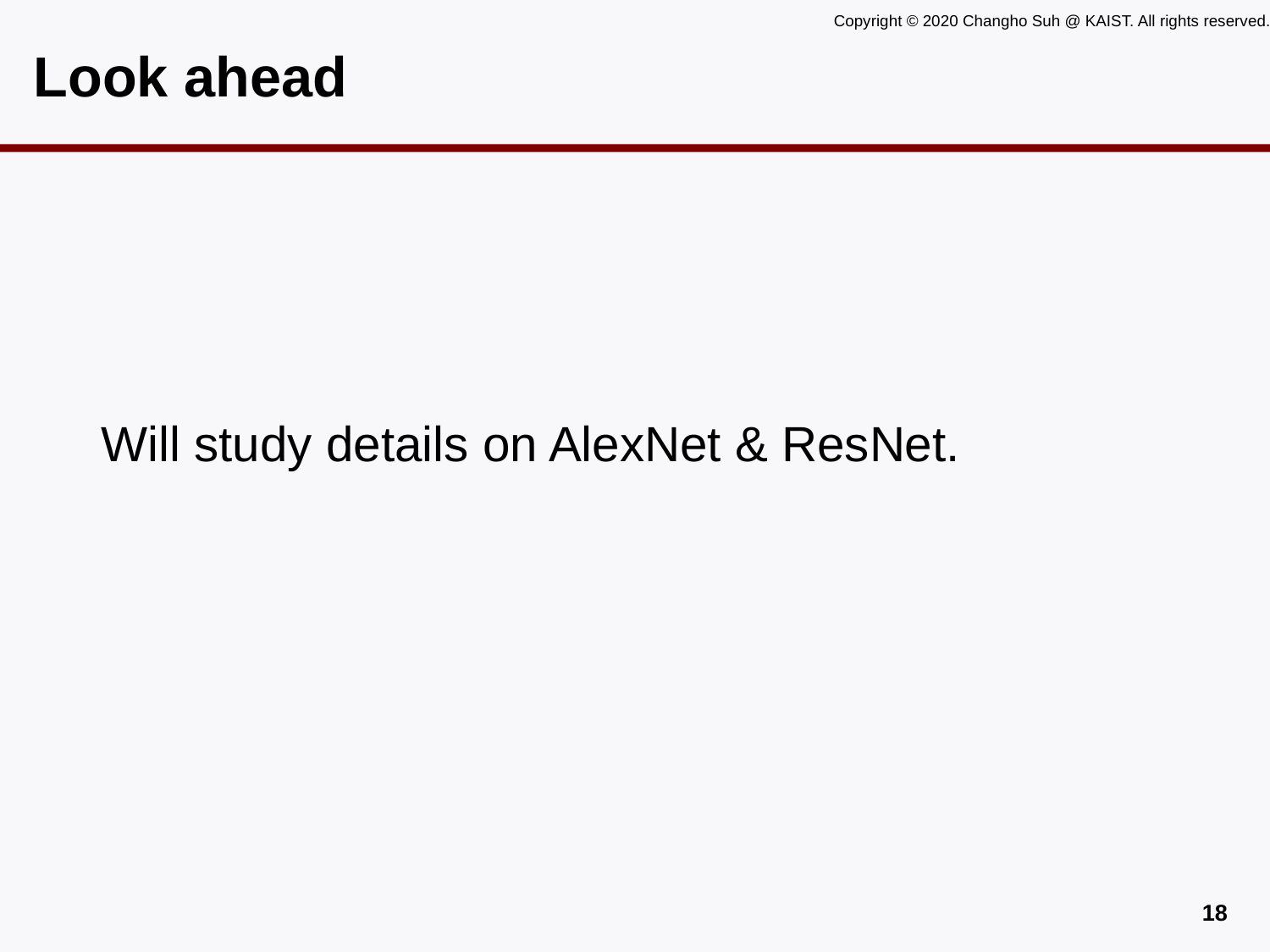

# Look ahead
Will study details on AlexNet & ResNet.
18